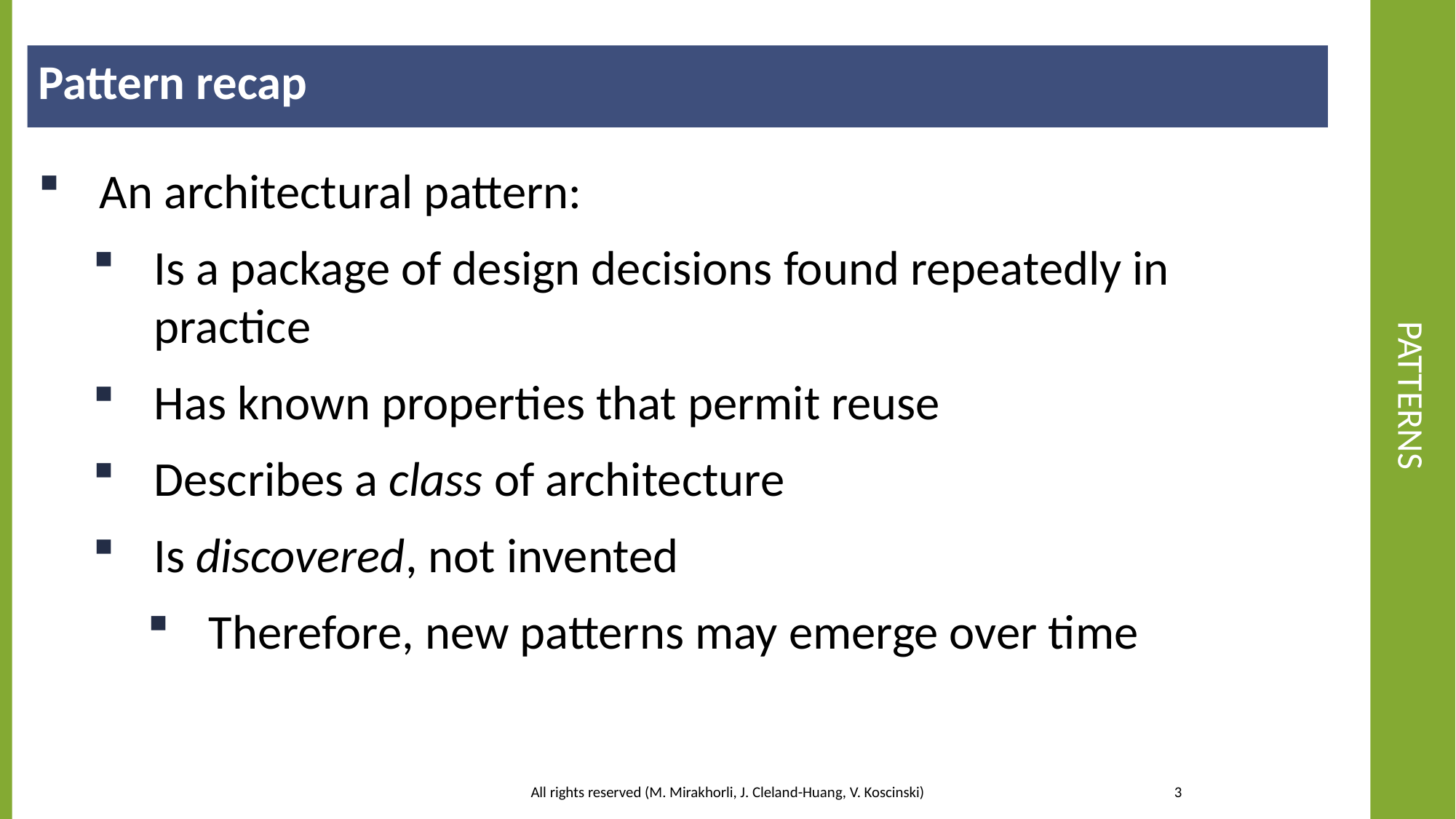

Pattern recap
# Patterns
An architectural pattern:
Is a package of design decisions found repeatedly in practice
Has known properties that permit reuse
Describes a class of architecture
Is discovered, not invented
Therefore, new patterns may emerge over time
3
All rights reserved (M. Mirakhorli, J. Cleland-Huang, V. Koscinski)